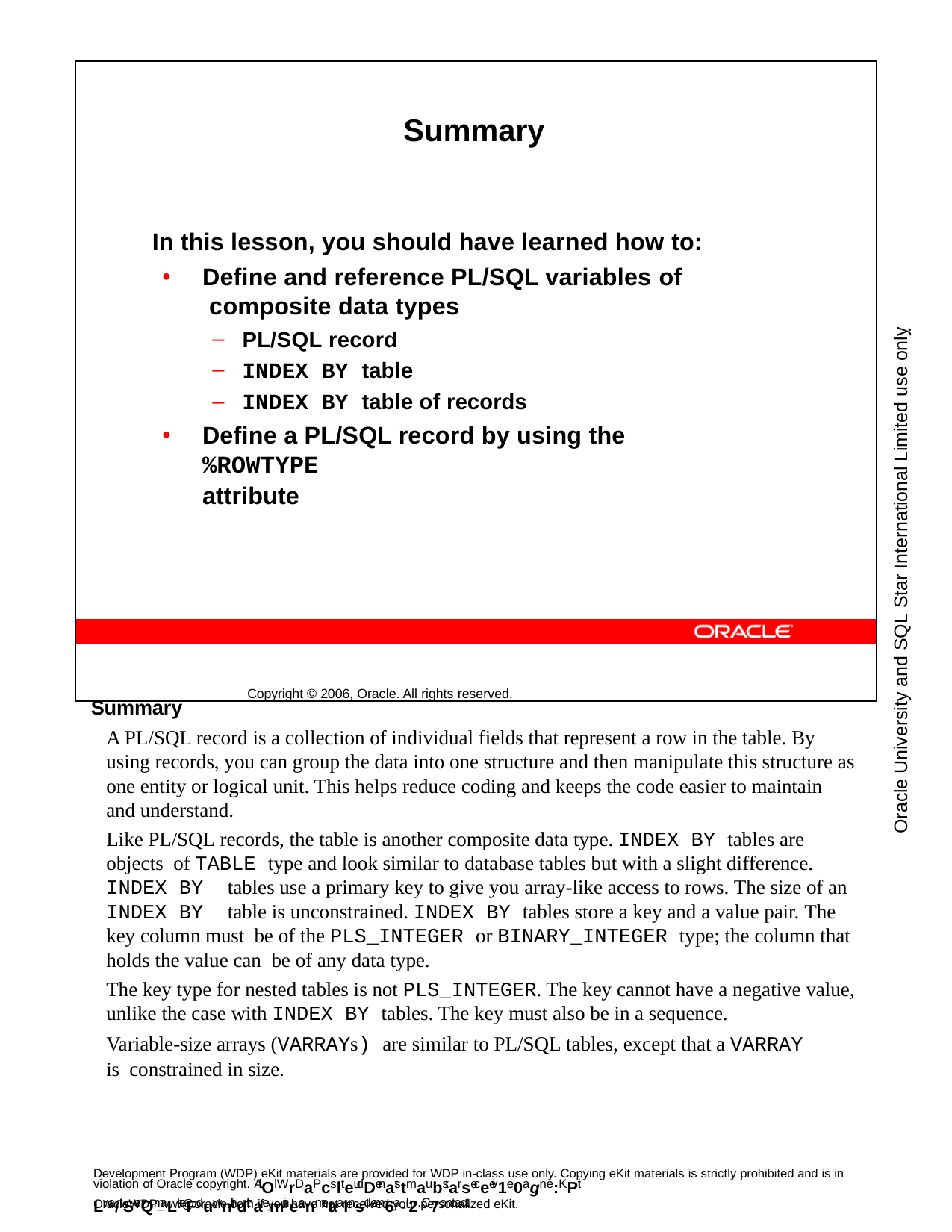

Summary

In this lesson, you should have learned how to:
Define and reference PL/SQL variables of  composite data types
PL/SQL record
INDEX BY table
INDEX BY table of records
Define a PL/SQL record by using the %ROWTYPE
attribute

Copyright © 2006, Oracle. All rights reserved.
Oracle University and SQL Star International Limited use onlyฺ

Summary
A PL/SQL record is a collection of individual fields that represent a row in the table. By  using records, you can group the data into one structure and then manipulate this structure as  one entity or logical unit. This helps reduce coding and keeps the code easier to maintain  and understand.
Like PL/SQL records, the table is another composite data type. INDEX BY tables are objects  of TABLE type and look similar to database tables but with a slight difference. INDEX BY  tables use a primary key to give you array-like access to rows. The size of an INDEX BY  table is unconstrained. INDEX BY tables store a key and a value pair. The key column must  be of the PLS_INTEGER or BINARY_INTEGER type; the column that holds the value can  be of any data type.
The key type for nested tables is not PLS_INTEGER. The key cannot have a negative value,  unlike the case with INDEX BY tables. The key must also be in a sequence.
Variable-size arrays (VARRAYs) are similar to PL/SQL tables, except that a VARRAY is  constrained in size.
Development Program (WDP) eKit materials are provided for WDP in-class use only. Copying eKit materials is strictly prohibited and is in
violation of Oracle copyright. AlOl WrDaPcslteudDenatstmaubstarseceeiv1e0agn e:KPit Lwa/tSerQmaLrkeFduwnithdthaemir neanmetaalnsd em6a-il2. C7ontact
OracleWDP_ww@oracle.com if you have not received your personalized eKit.